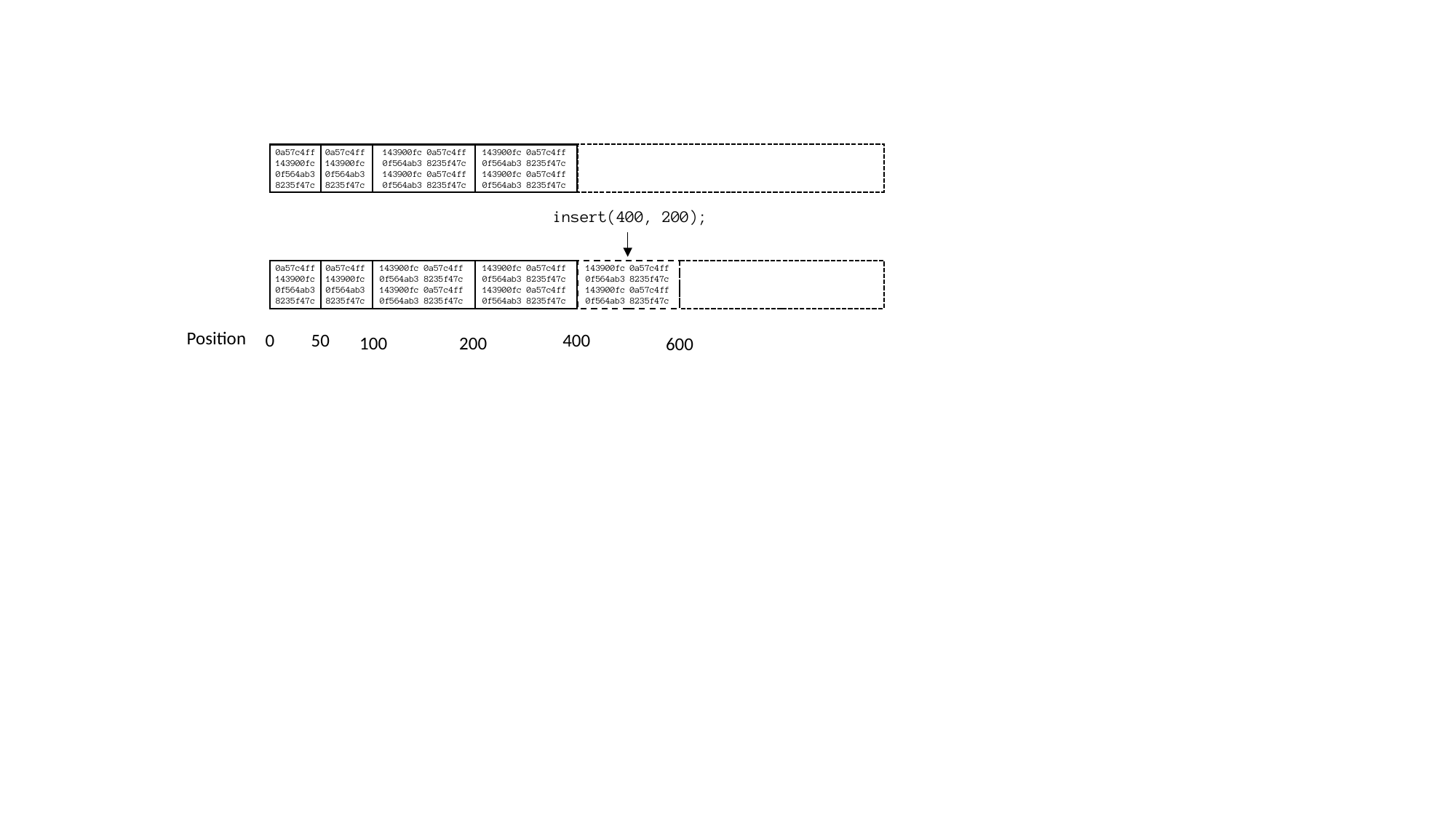

0a57c4ff
143900fc
0f564ab3
8235f47c
143900fc 0a57c4ff
0f564ab3 8235f47c
143900fc 0a57c4ff
0f564ab3 8235f47c

143900fc 0a57c4ff
0f564ab3 8235f47c
143900fc 0a57c4ff
0f564ab3 8235f47c

0a57c4ff
143900fc
0f564ab3
8235f47c

insert(400, 200);
0a57c4ff
143900fc
0f564ab3
8235f47c
143900fc 0a57c4ff
0f564ab3 8235f47c
143900fc 0a57c4ff
0f564ab3 8235f47c

143900fc 0a57c4ff
0f564ab3 8235f47c
143900fc 0a57c4ff
0f564ab3 8235f47c

143900fc 0a57c4ff
0f564ab3 8235f47c
143900fc 0a57c4ff
0f564ab3 8235f47c

0a57c4ff
143900fc
0f564ab3
8235f47c

Position
0
50
400
100
200
600